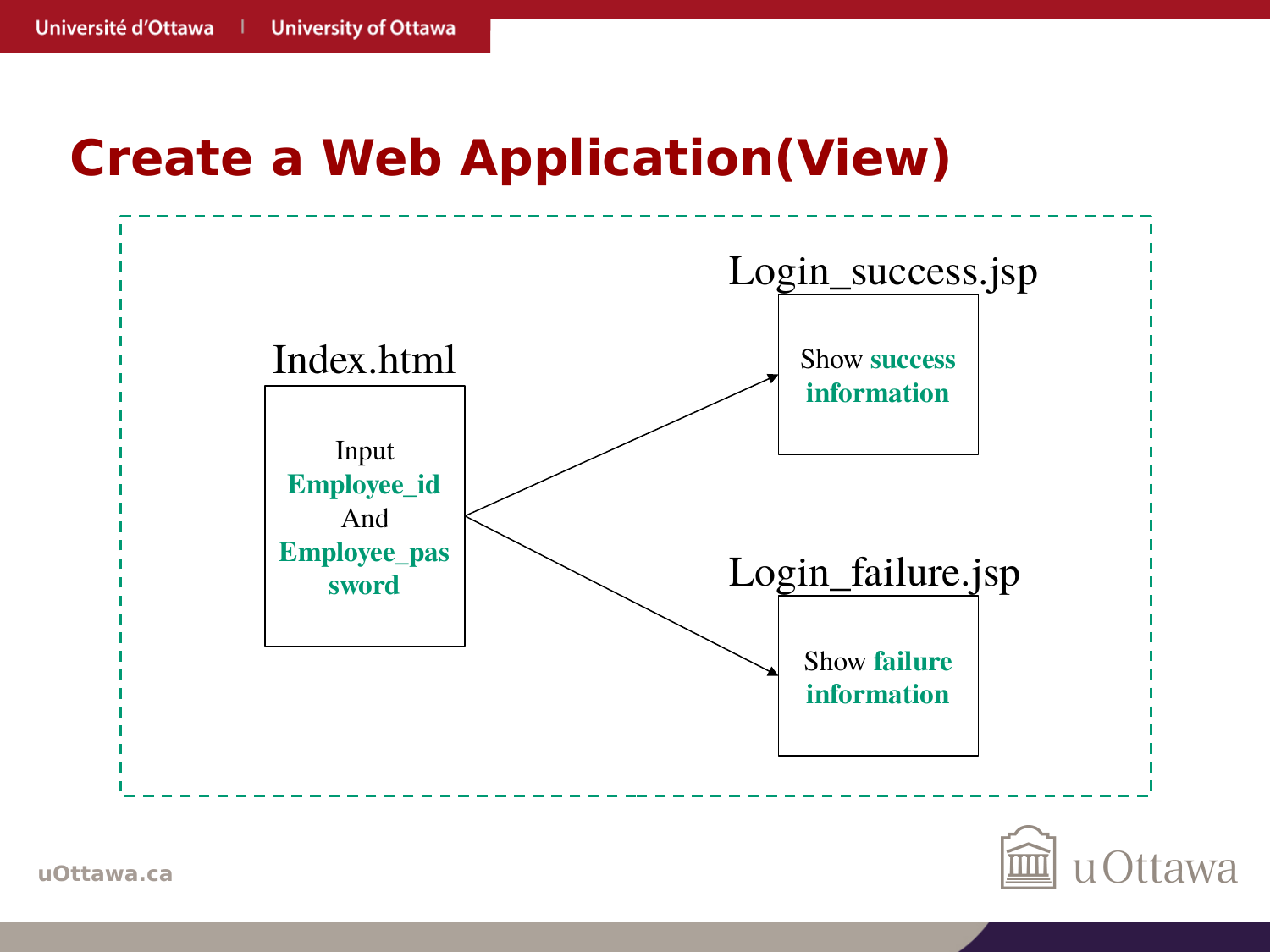

# Create a Web Application(View)

Login_success.jsp
Show success information
Index.html
Input
Employee_id
And
Employee_password
Login_failure.jsp
Show failure information